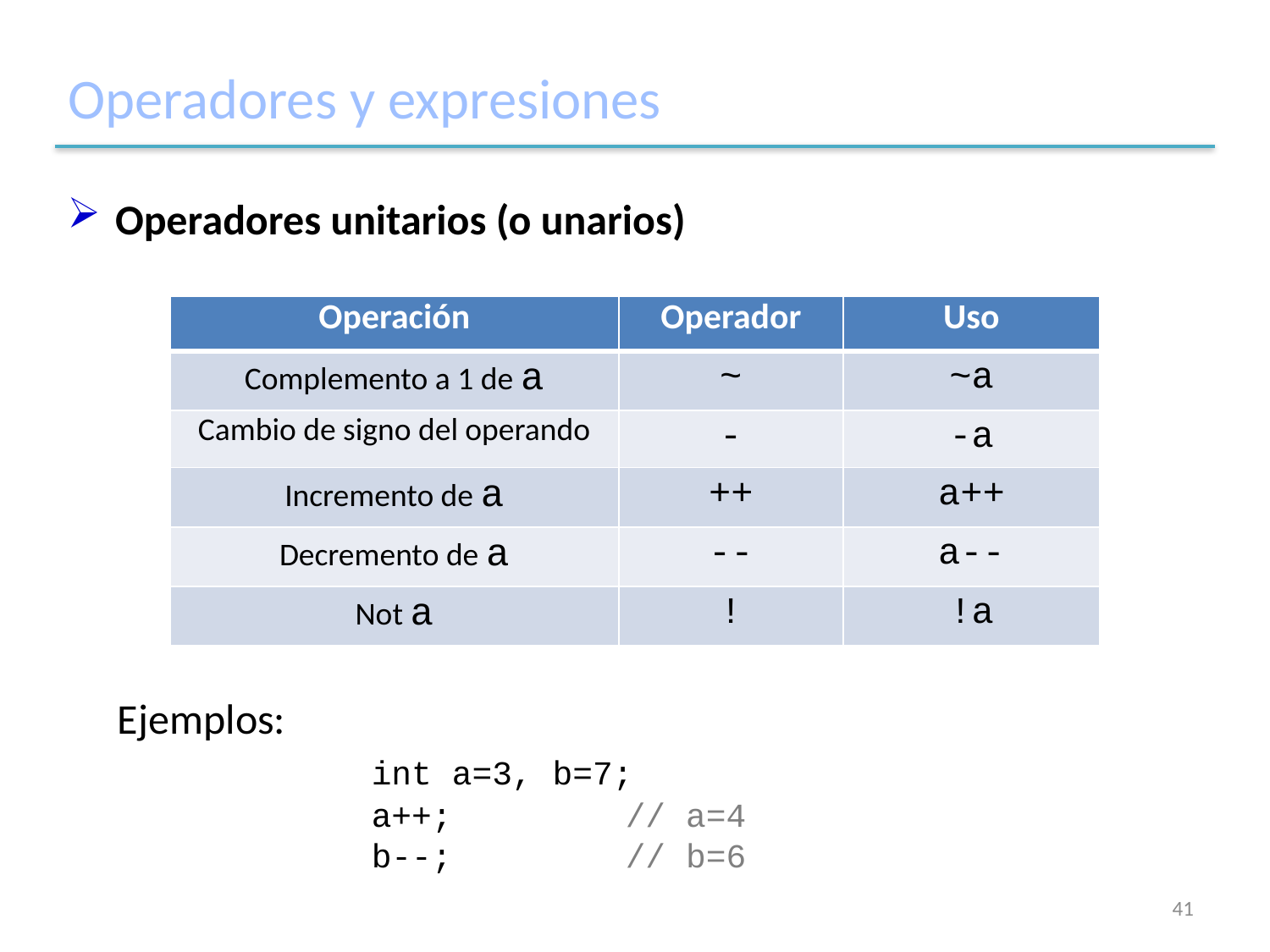

# Operadores y expresiones
Operadores unitarios (o unarios)
| Operación | Operador | Uso |
| --- | --- | --- |
| Complemento a 1 de a | ~ | ~a |
| Cambio de signo del operando | - | -a |
| Incremento de a | ++ | a++ |
| Decremento de a | -- | a-- |
| Not a | ! | !a |
Ejemplos:
		int a=3, b=7;
		a++;    	// a=4
		b--;    	// b=6

41